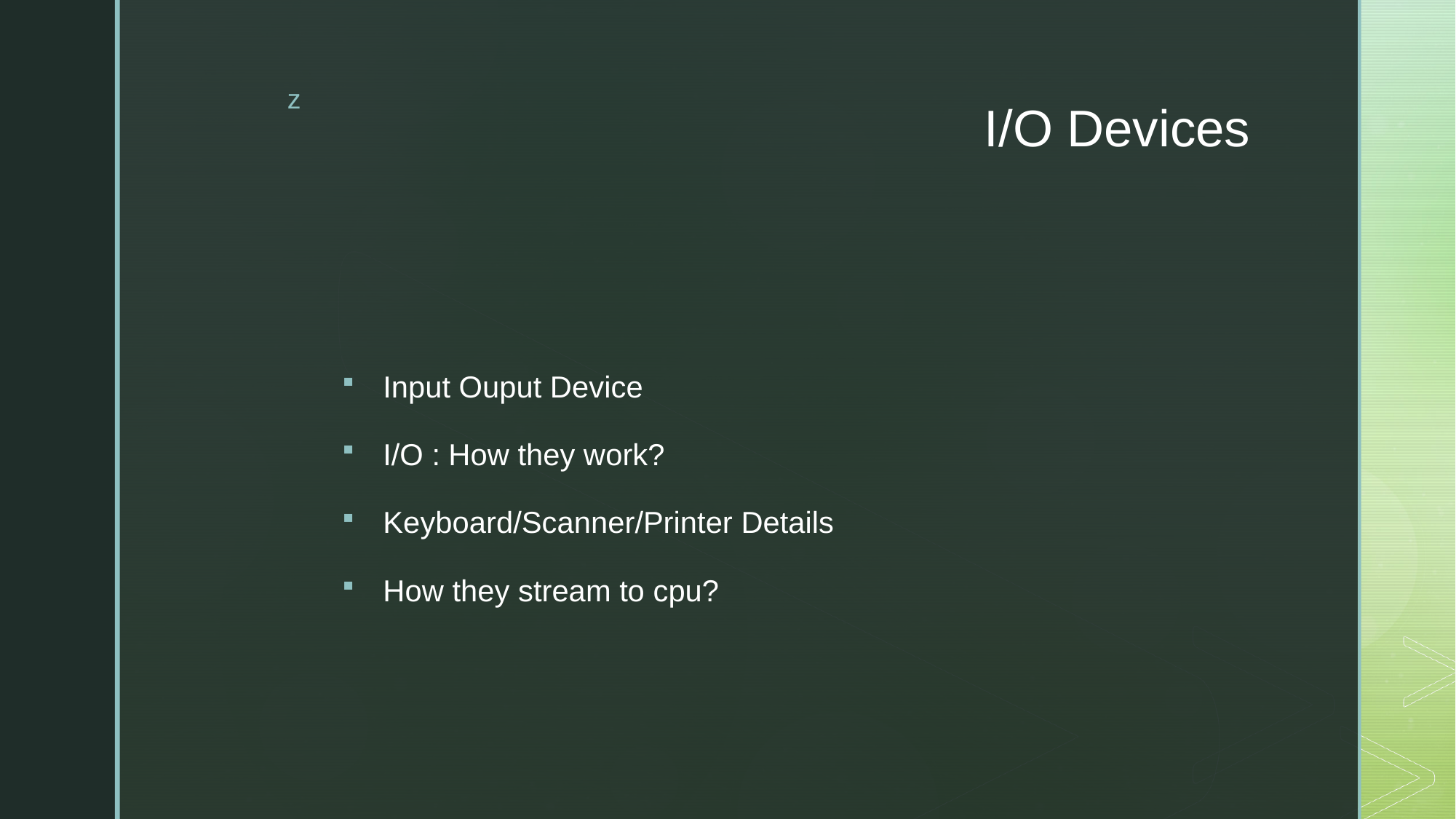

# I/O Devices
Input Ouput Device
I/O : How they work?
Keyboard/Scanner/Printer Details
How they stream to cpu?